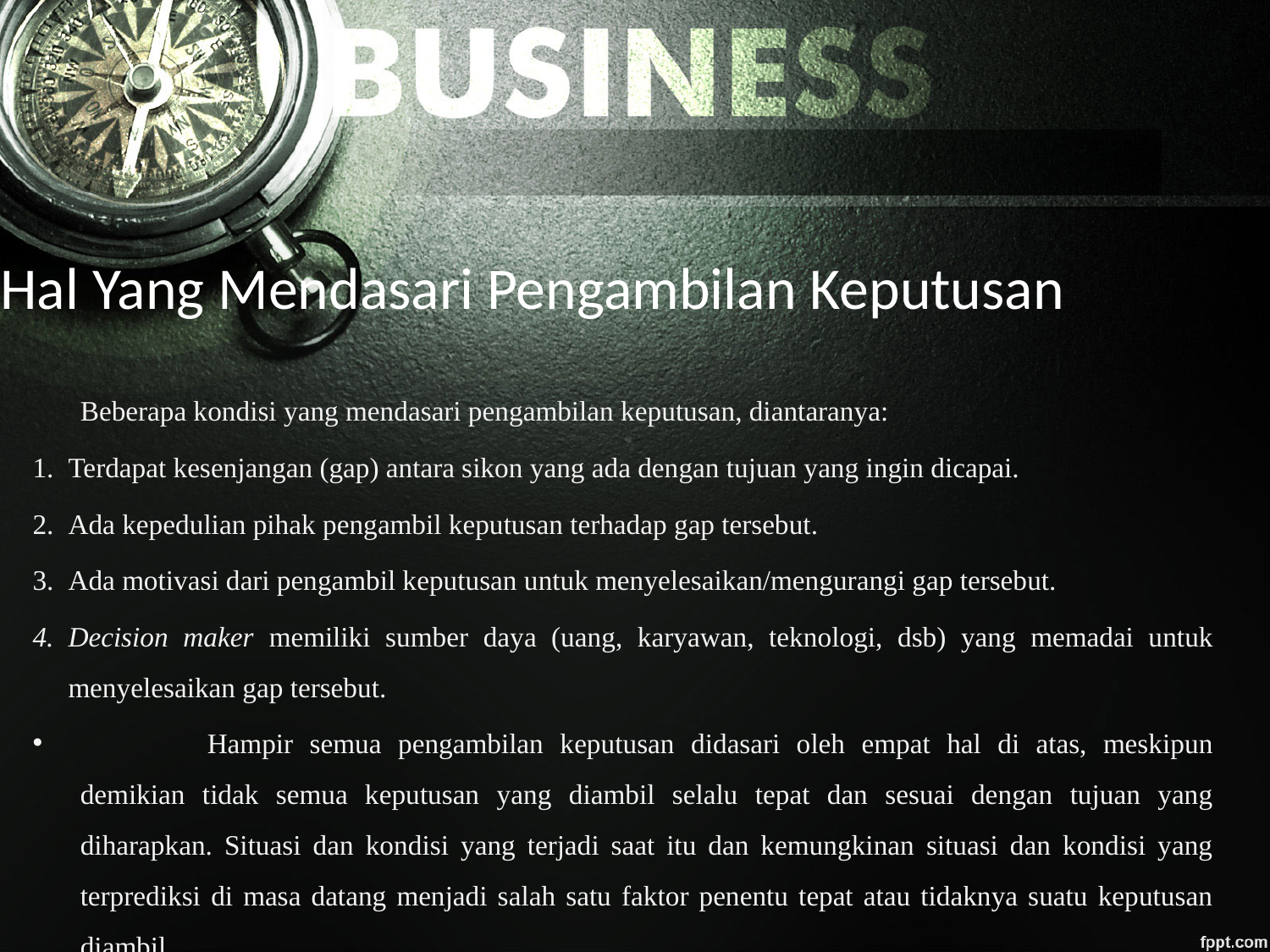

# Hal Yang Mendasari Pengambilan Keputusan
Beberapa kondisi yang mendasari pengambilan keputusan, diantaranya:
Terdapat kesenjangan (gap) antara sikon yang ada dengan tujuan yang ingin dicapai.
Ada kepedulian pihak pengambil keputusan terhadap gap tersebut.
Ada motivasi dari pengambil keputusan untuk menyelesaikan/mengurangi gap tersebut.
Decision maker memiliki sumber daya (uang, karyawan, teknologi, dsb) yang memadai untuk menyelesaikan gap tersebut.
	Hampir semua pengambilan keputusan didasari oleh empat hal di atas, meskipun demikian tidak semua keputusan yang diambil selalu tepat dan sesuai dengan tujuan yang diharapkan. Situasi dan kondisi yang terjadi saat itu dan kemungkinan situasi dan kondisi yang terprediksi di masa datang menjadi salah satu faktor penentu tepat atau tidaknya suatu keputusan diambil.